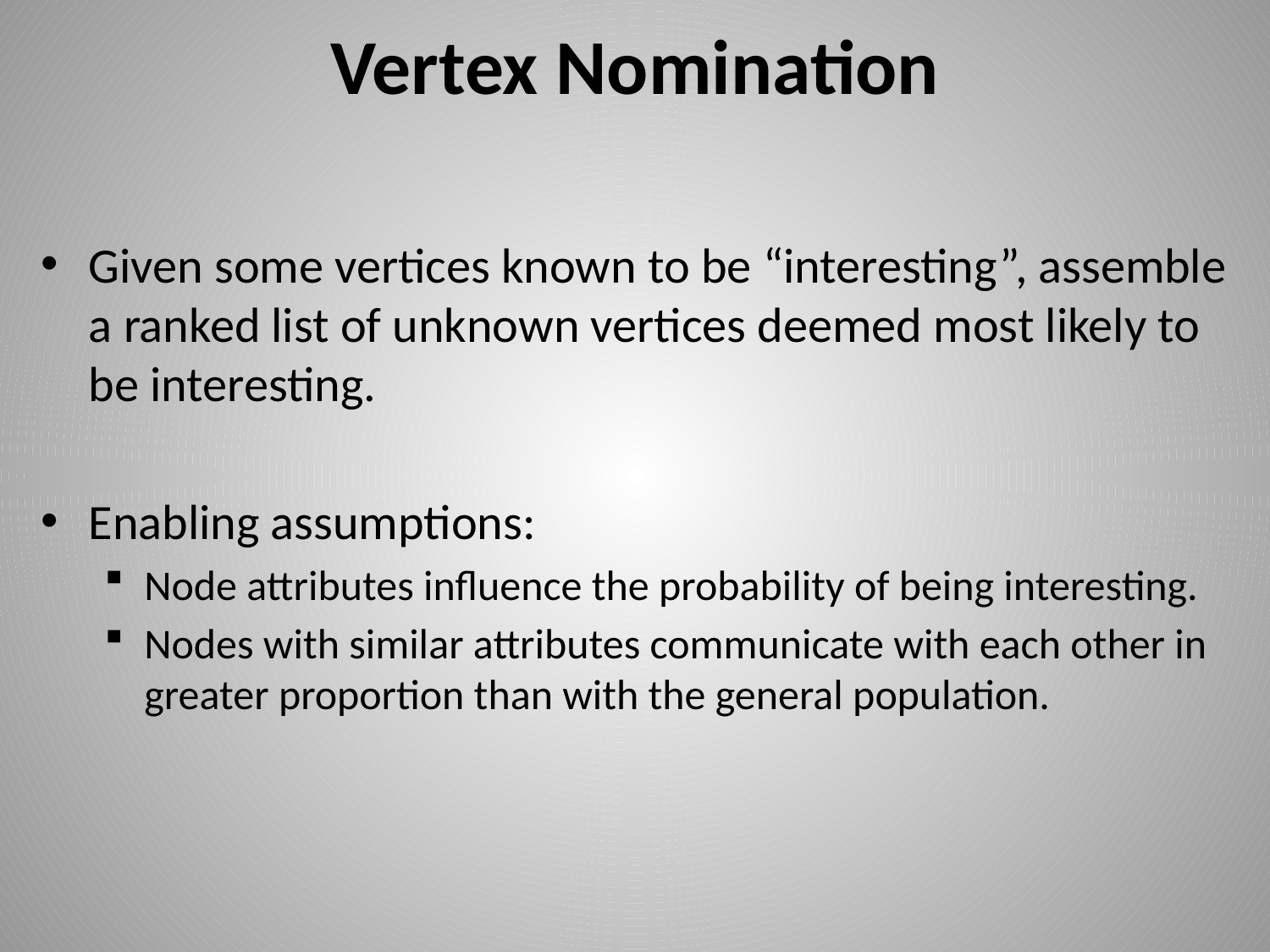

# Vertex Nomination
Given some vertices known to be “interesting”, assemble a ranked list of unknown vertices deemed most likely to be interesting.

Enabling assumptions:
Node attributes influence the probability of being interesting.
Nodes with similar attributes communicate with each other in greater proportion than with the general population.